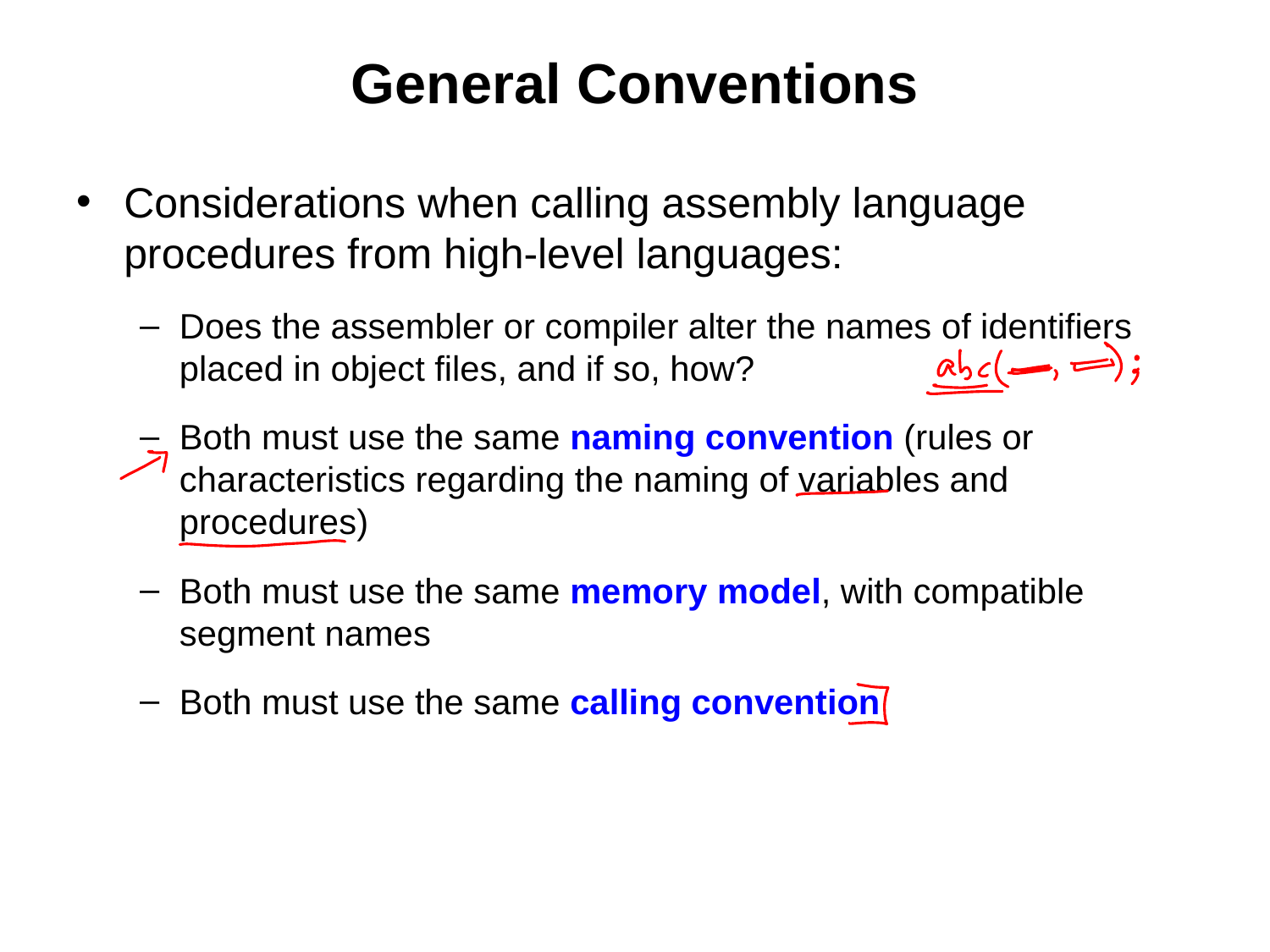

# General Conventions
Considerations when calling assembly language procedures from high-level languages:
Does the assembler or compiler alter the names of identifiers placed in object files, and if so, how?
Both must use the same naming convention (rules or characteristics regarding the naming of variables and procedures)
Both must use the same memory model, with compatible segment names
Both must use the same calling convention